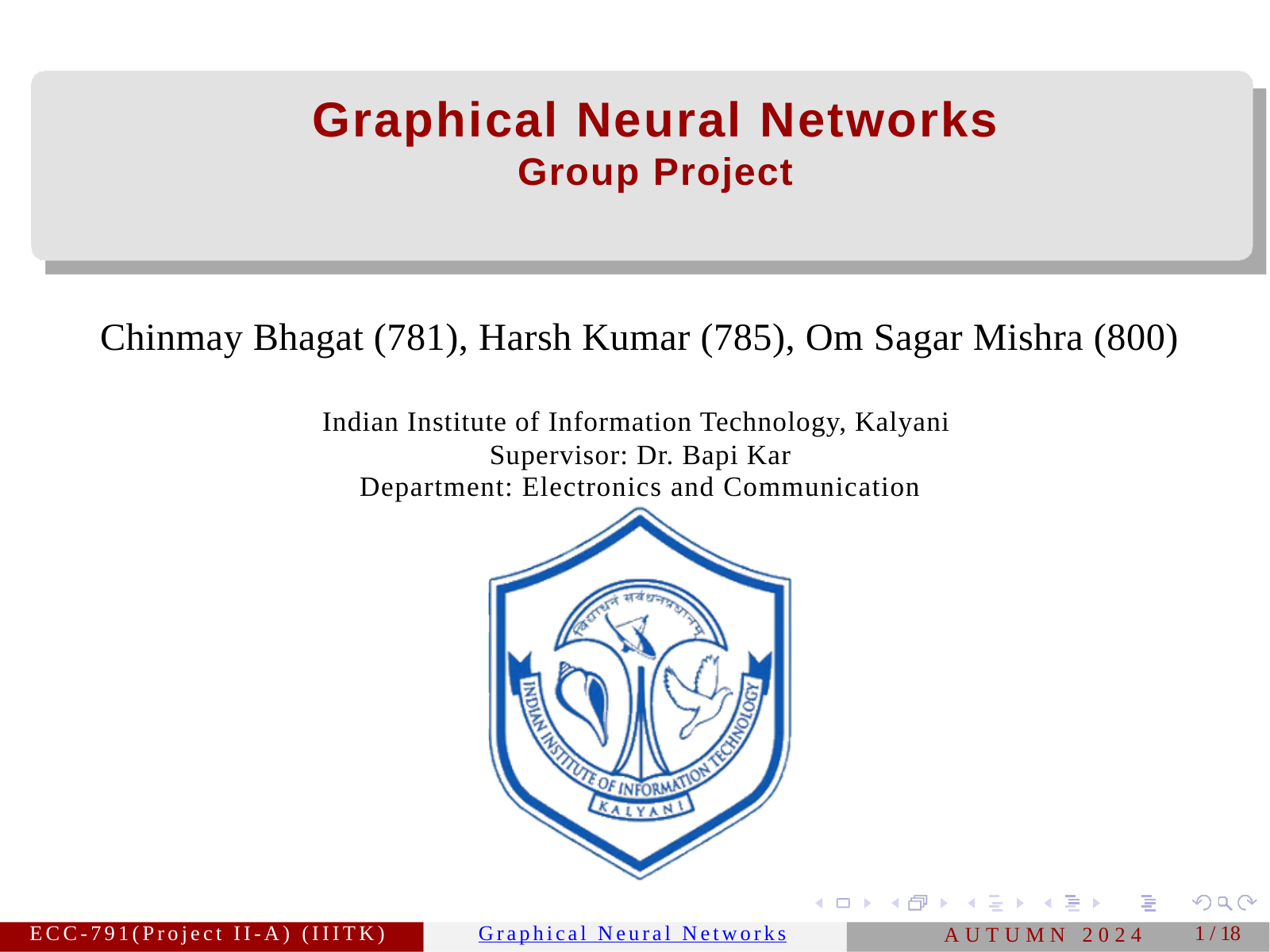

Graphical Neural Networks
Group Project
Chinmay Bhagat (781), Harsh Kumar (785), Om Sagar Mishra (800)

Indian Institute of Information Technology, Kalyani
Supervisor: Dr. Bapi Kar
Department: Electronics and Communication

ECC-791(Project II-A) (IIITK)
Graphical Neural Networks
1 / 18

AUTUMN 2024